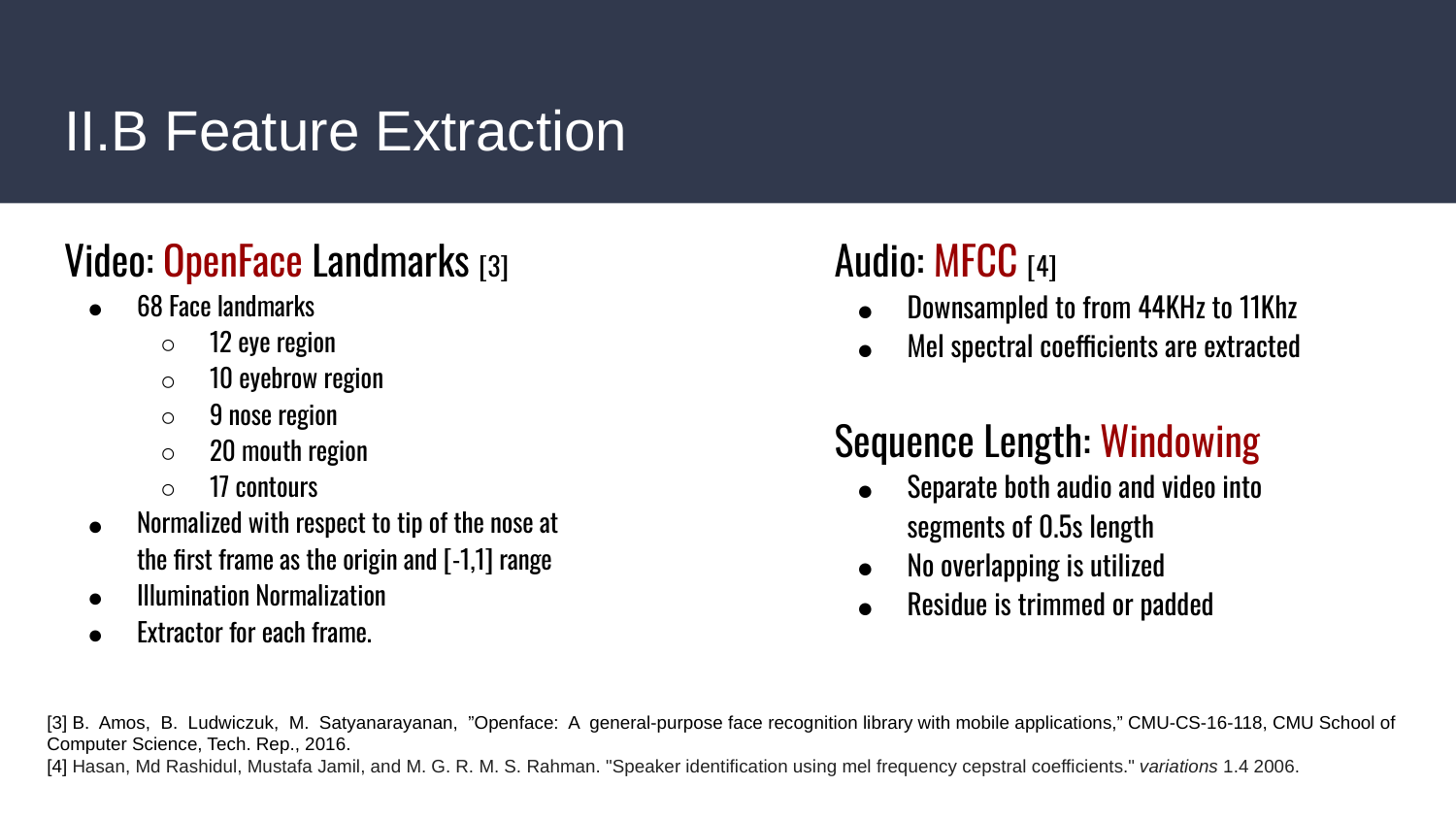

# II.B Feature Extraction
Video: OpenFace Landmarks [3]
68 Face landmarks
12 eye region
10 eyebrow region
9 nose region
20 mouth region
17 contours
Normalized with respect to tip of the nose at the first frame as the origin and [-1,1] range
Illumination Normalization
Extractor for each frame.
Audio: MFCC [4]
Downsampled to from 44KHz to 11Khz
Mel spectral coefficients are extracted
Sequence Length: Windowing
Separate both audio and video into segments of 0.5s length
No overlapping is utilized
Residue is trimmed or padded
[3] B.  Amos,  B.  Ludwiczuk,  M.  Satyanarayanan,  ”Openface:  A  general-purpose face recognition library with mobile applications,” CMU-CS-16-118, CMU School of Computer Science, Tech. Rep., 2016.
[4] Hasan, Md Rashidul, Mustafa Jamil, and M. G. R. M. S. Rahman. "Speaker identification using mel frequency cepstral coefficients." variations 1.4 2006.